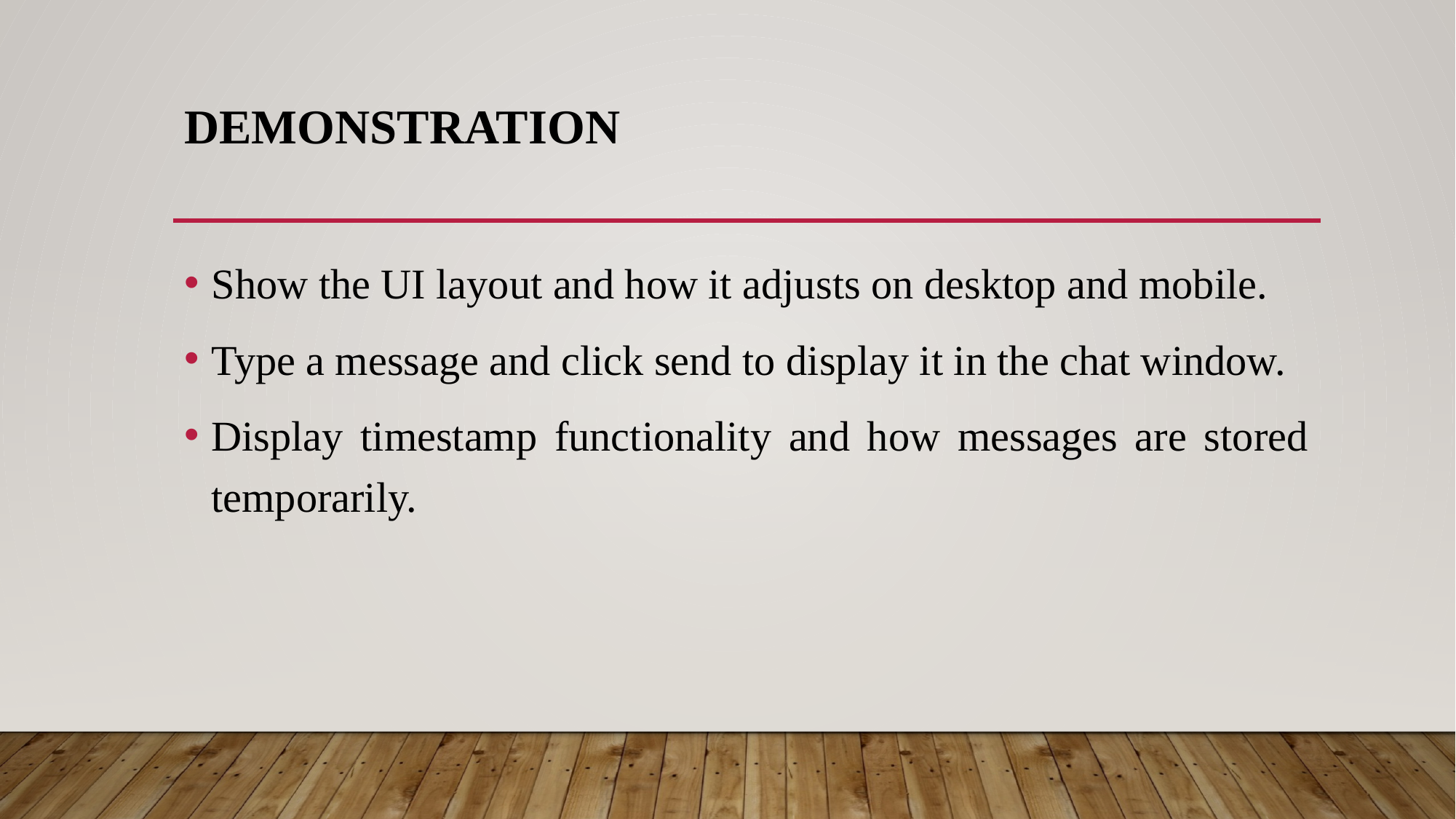

# Demonstration
Show the UI layout and how it adjusts on desktop and mobile.
Type a message and click send to display it in the chat window.
Display timestamp functionality and how messages are stored temporarily.